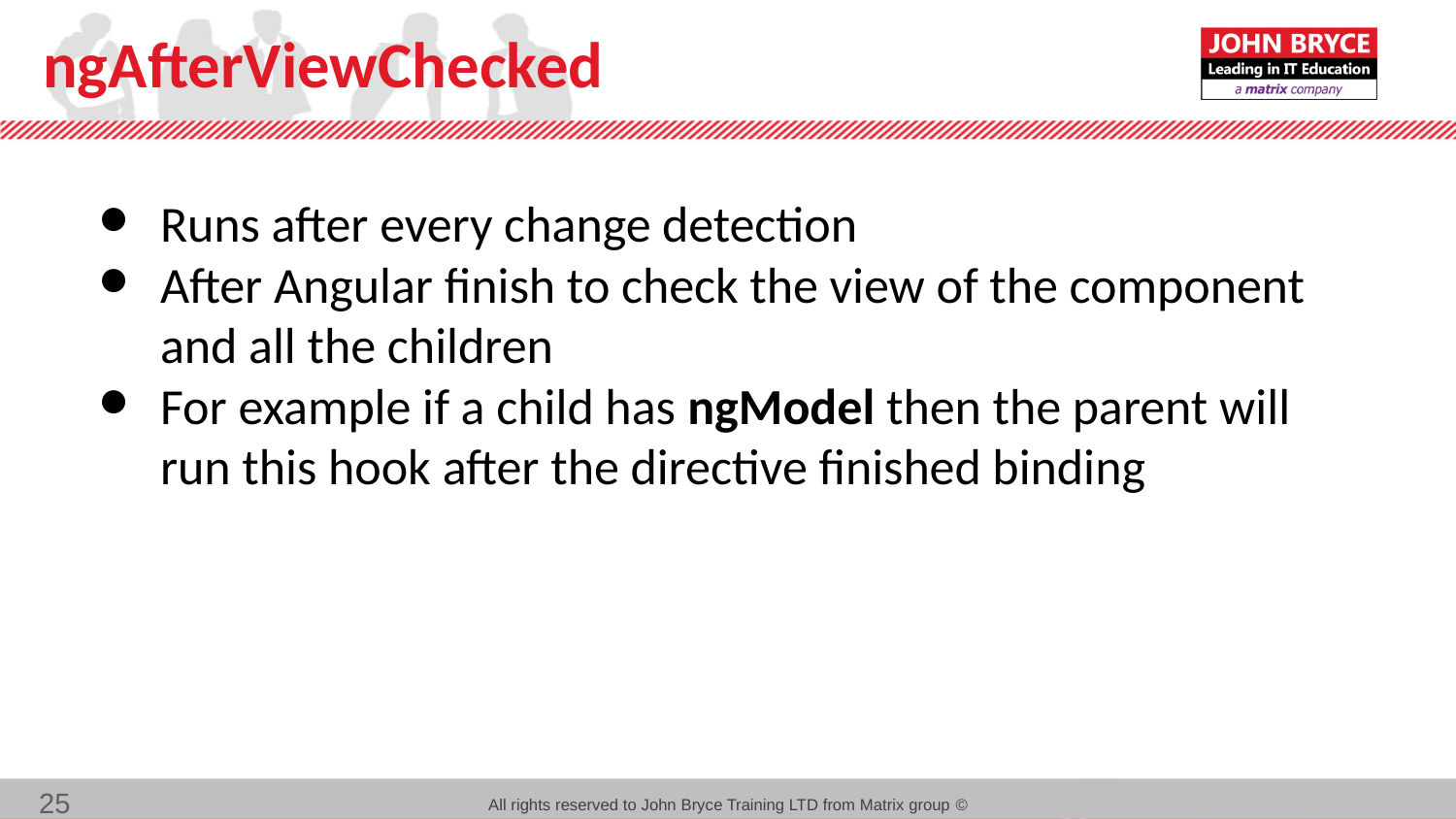

# ngAfterViewChecked
Runs after every change detection
After Angular finish to check the view of the component and all the children
For example if a child has ngModel then the parent will run this hook after the directive finished binding